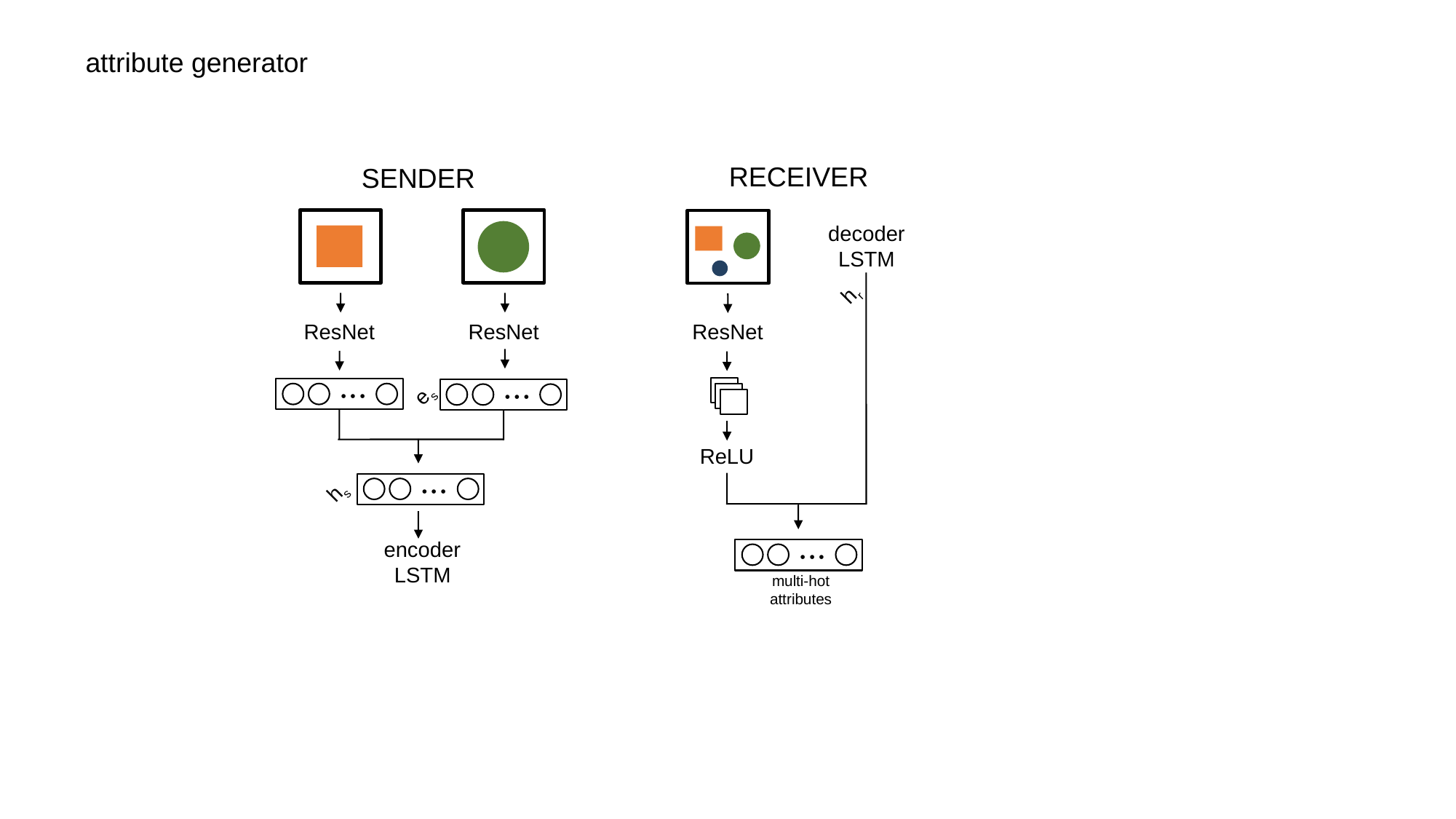

attribute generator
RECEIVER
SENDER

decoder LSTM

hr

ResNet
ResNet
ResNet

es

• • •
• • •

ReLU

hs

• • •

encoder LSTM

• • •

multi-hot attributes